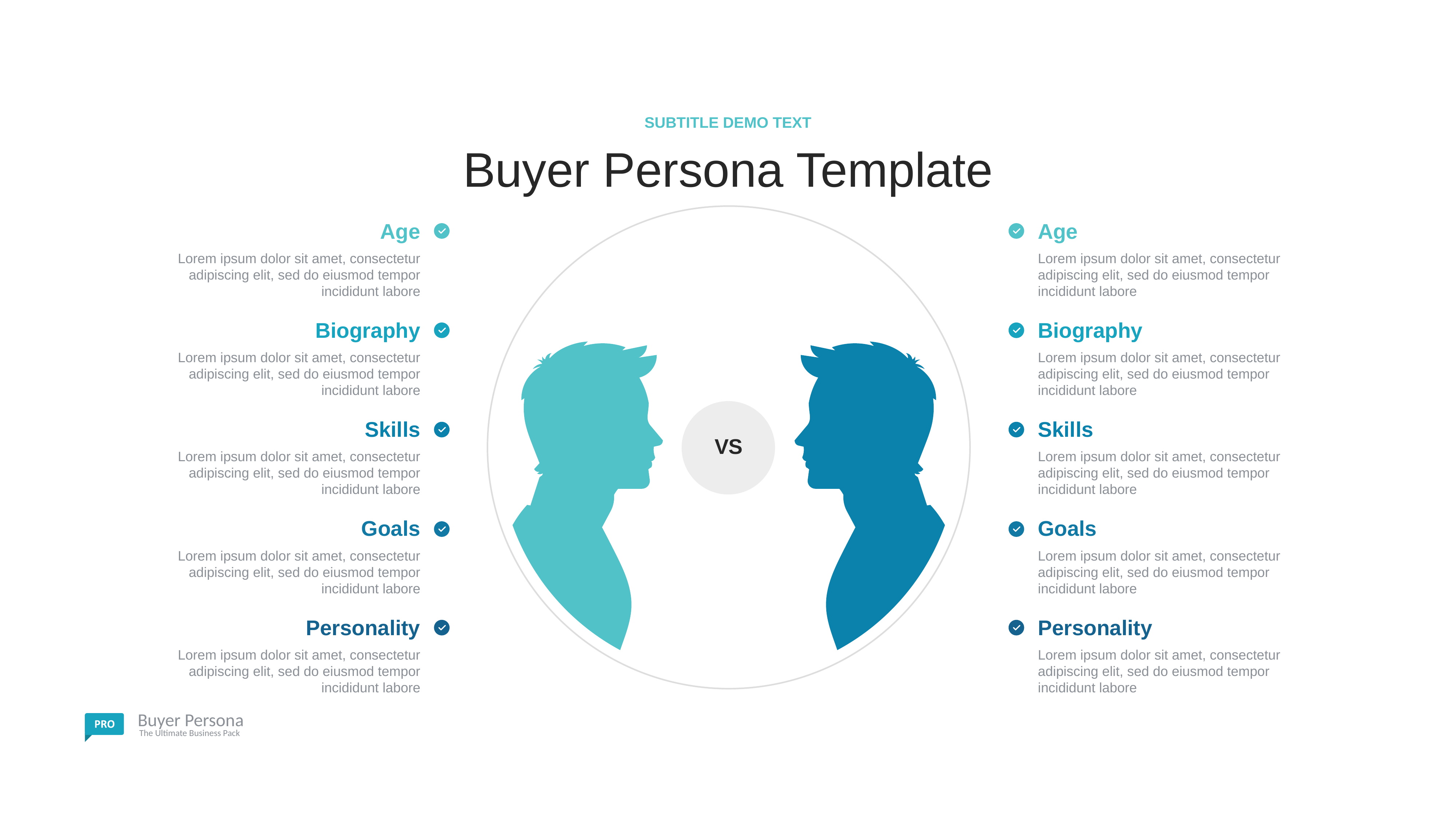

SUBTITLE DEMO TEXT
Buyer Persona Template

Age
Age

Lorem ipsum dolor sit amet, consectetur adipiscing elit, sed do eiusmod tempor incididunt labore
Lorem ipsum dolor sit amet, consectetur adipiscing elit, sed do eiusmod tempor incididunt labore
Biography
Biography

Lorem ipsum dolor sit amet, consectetur adipiscing elit, sed do eiusmod tempor incididunt labore
Lorem ipsum dolor sit amet, consectetur adipiscing elit, sed do eiusmod tempor incididunt labore

Skills
Skills

VS
Lorem ipsum dolor sit amet, consectetur adipiscing elit, sed do eiusmod tempor incididunt labore
Lorem ipsum dolor sit amet, consectetur adipiscing elit, sed do eiusmod tempor incididunt labore
Goals
Goals

Lorem ipsum dolor sit amet, consectetur adipiscing elit, sed do eiusmod tempor incididunt labore
Lorem ipsum dolor sit amet, consectetur adipiscing elit, sed do eiusmod tempor incididunt labore
Personality
Personality

Lorem ipsum dolor sit amet, consectetur adipiscing elit, sed do eiusmod tempor incididunt labore
Lorem ipsum dolor sit amet, consectetur adipiscing elit, sed do eiusmod tempor incididunt labore